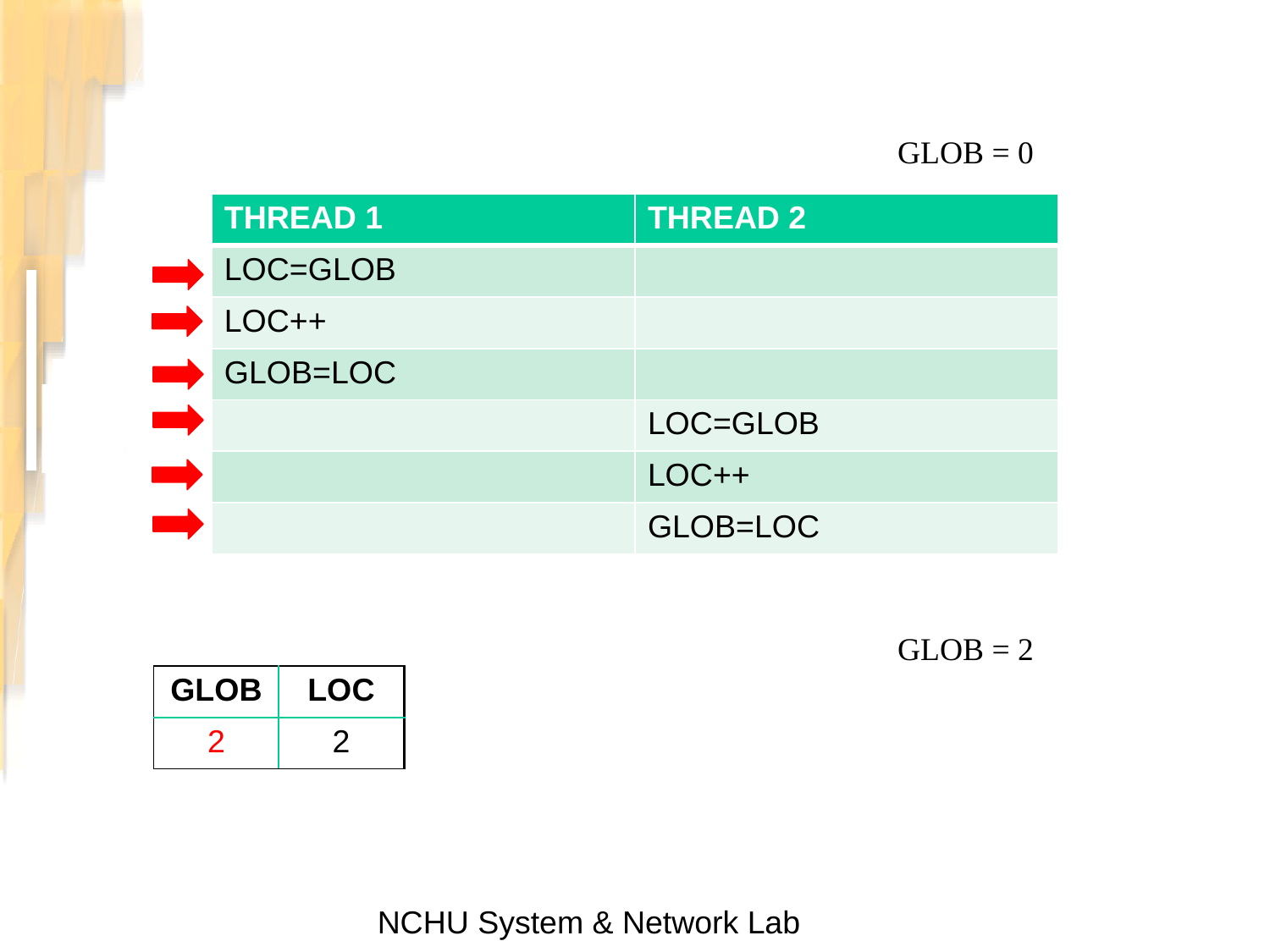

GLOB = 0
| THREAD 1 | THREAD 2 |
| --- | --- |
| LOC=GLOB |  |
| LOC++ |  |
| GLOB=LOC |  |
|  | LOC=GLOB |
|  | LOC++ |
|  | GLOB=LOC |

GLOB = 2
| GLOB | LOC |
| --- | --- |
| 1 | 2 |
| GLOB | LOC |
| --- | --- |
| 2 | 2 |
| GLOB | LOC |
| --- | --- |
| 0 | 0 |
| GLOB | LOC |
| --- | --- |
| 0 | 1 |
| GLOB | LOC |
| --- | --- |
| 1 | 1 |
| GLOB | LOC |
| --- | --- |
| 1 | 1 |
NCHU System & Network Lab